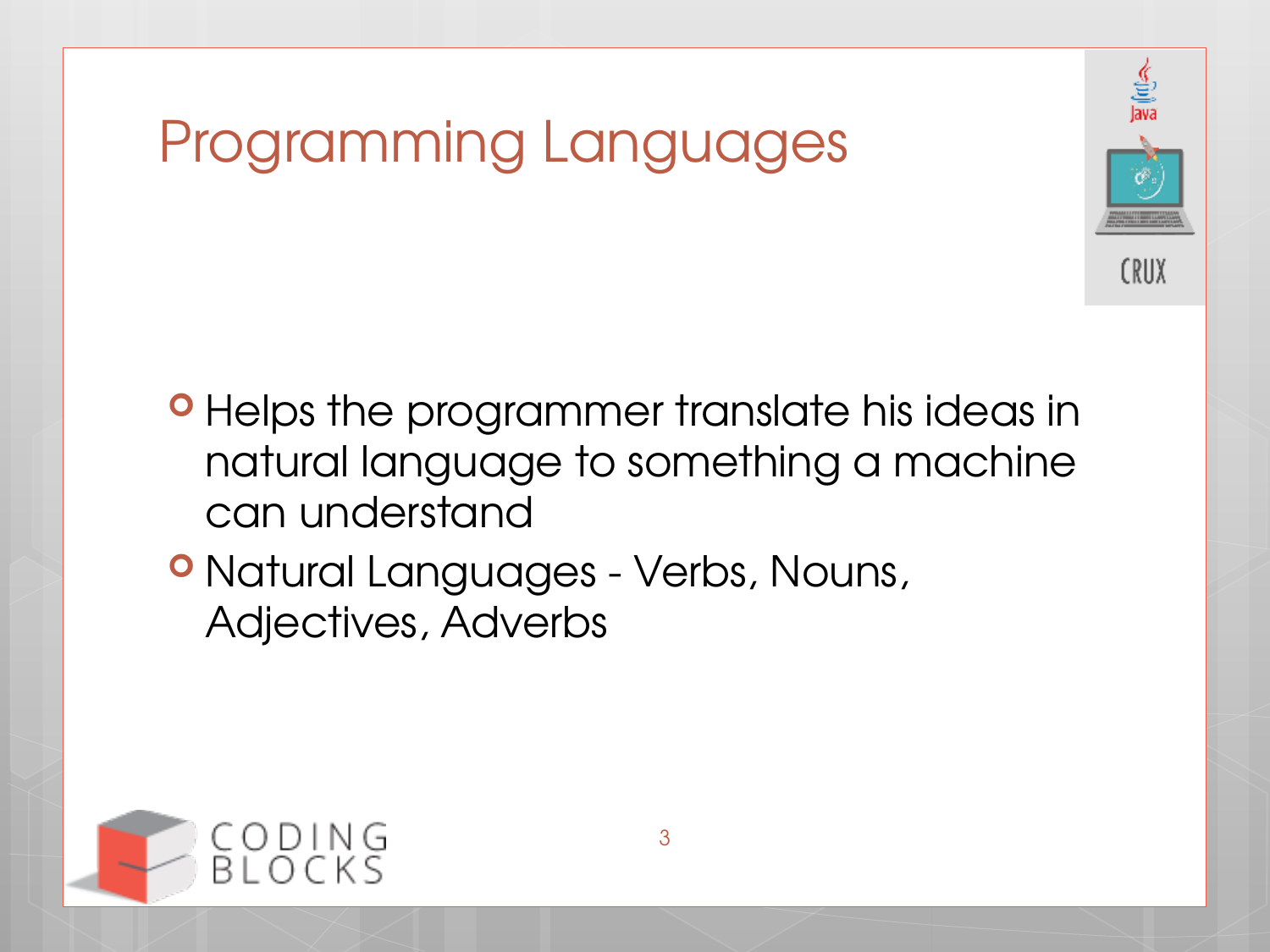

# Programming Languages

Helps the programmer translate his ideas in natural language to something a machine can understand
Natural Languages - Verbs, Nouns, Adjectives, Adverbs
3